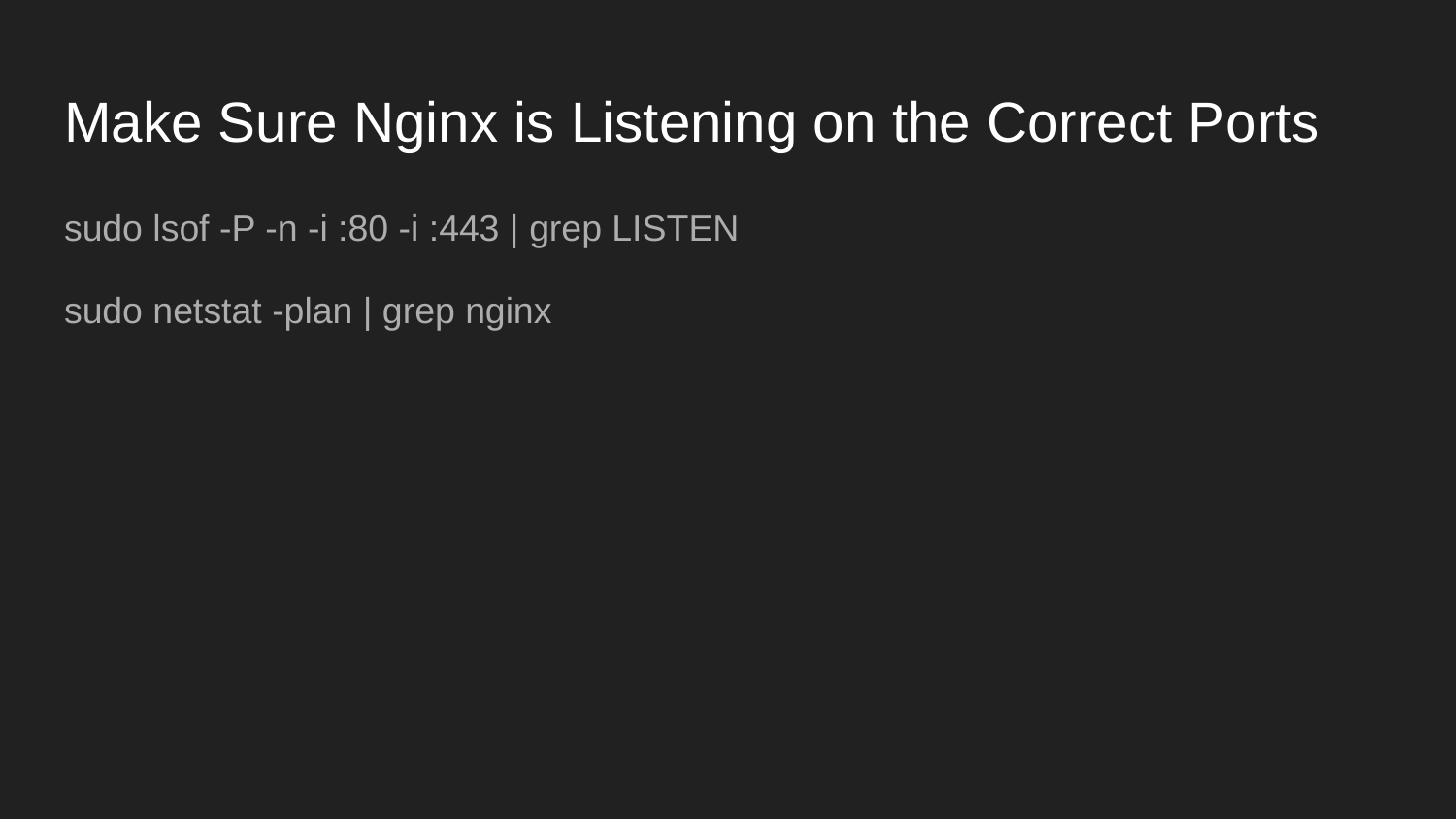

# Make Sure Nginx is Listening on the Correct Ports
sudo lsof -P -n -i :80 -i :443 | grep LISTEN
sudo netstat -plan | grep nginx